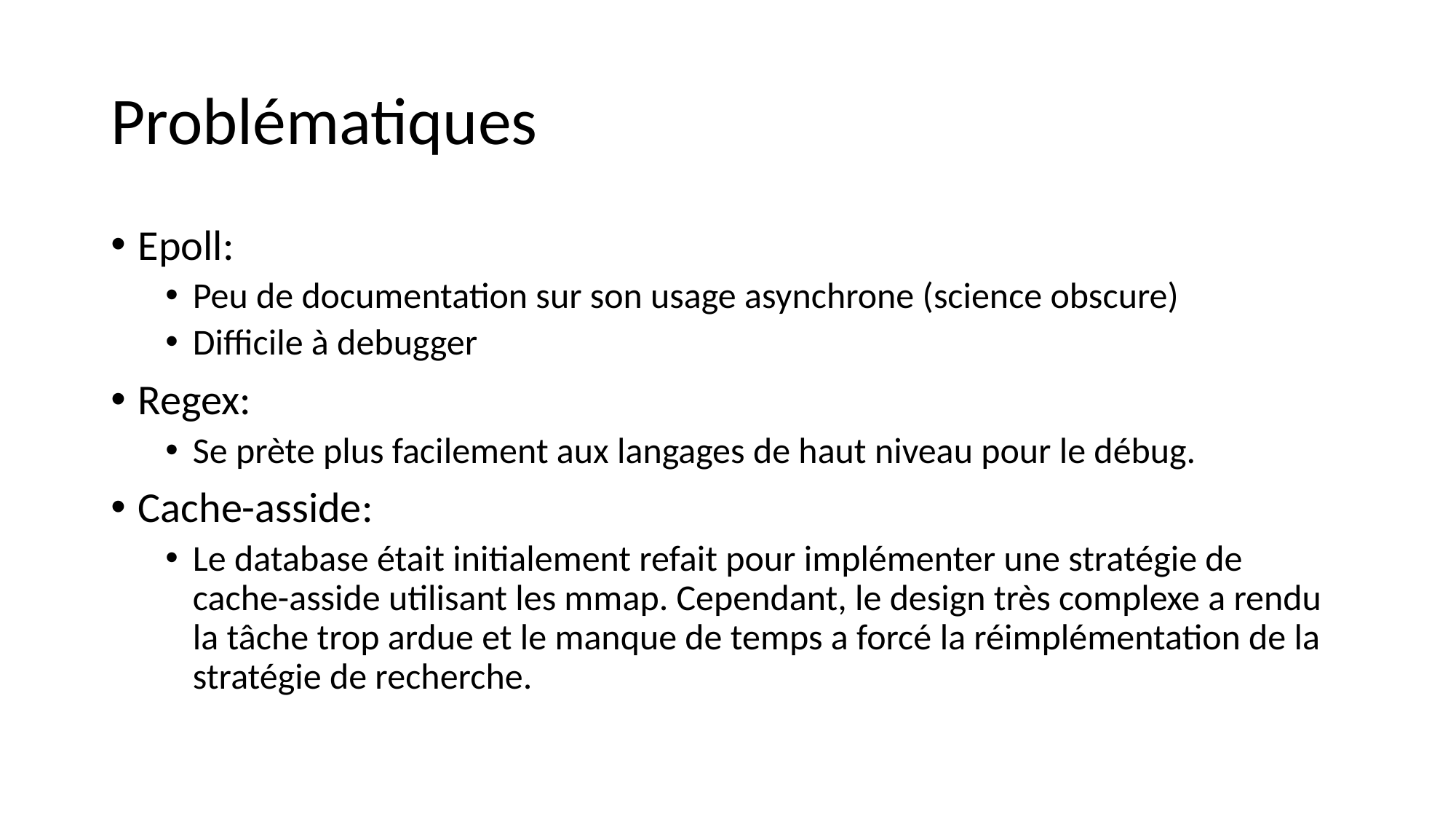

# Problématiques
Epoll:
Peu de documentation sur son usage asynchrone (science obscure)
Difficile à debugger
Regex:
Se prète plus facilement aux langages de haut niveau pour le débug.
Cache-asside:
Le database était initialement refait pour implémenter une stratégie de cache-asside utilisant les mmap. Cependant, le design très complexe a rendu la tâche trop ardue et le manque de temps a forcé la réimplémentation de la stratégie de recherche.